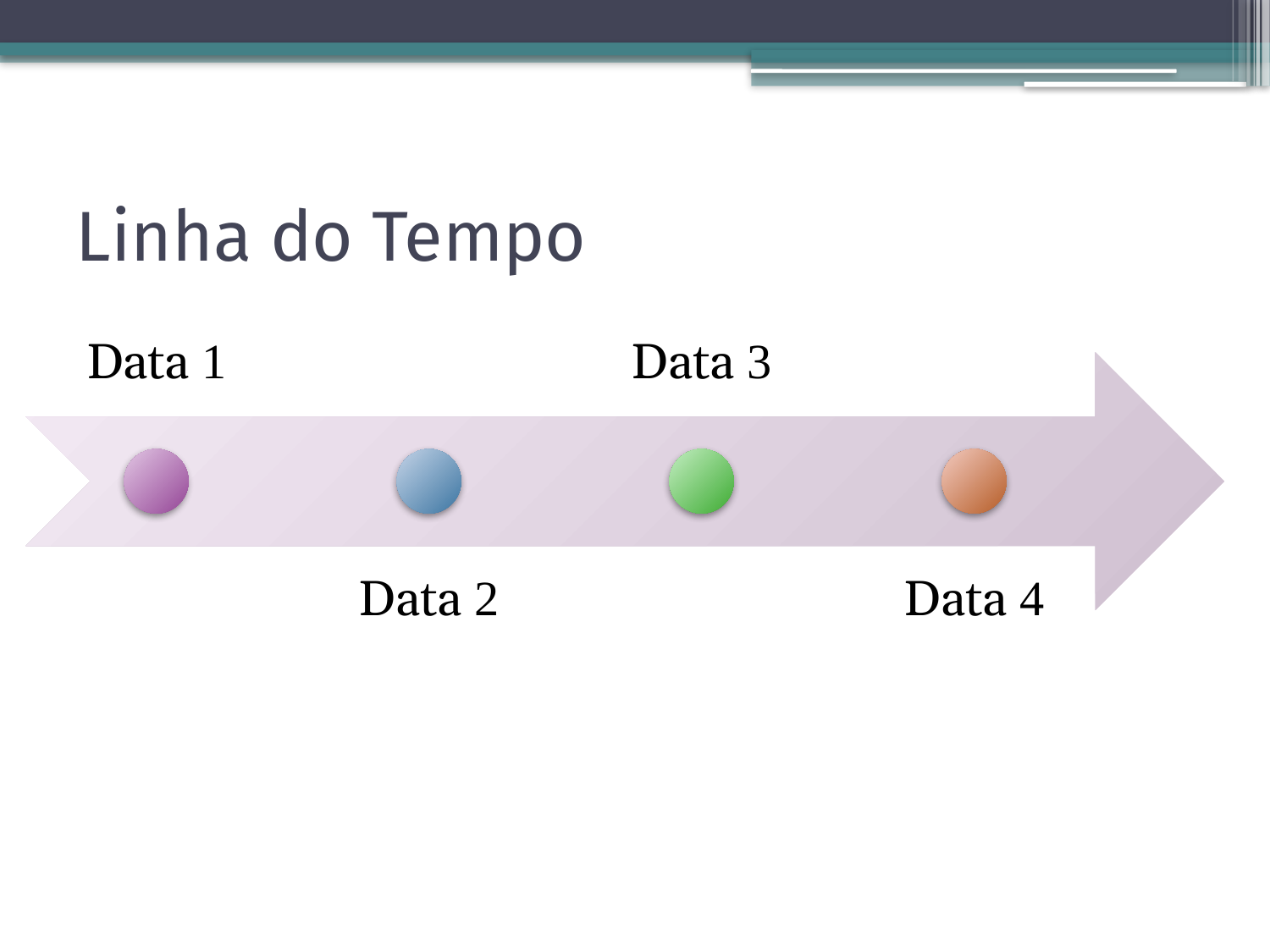

Data 1
Data 2
Data 3
Data 4
# Linha do Tempo